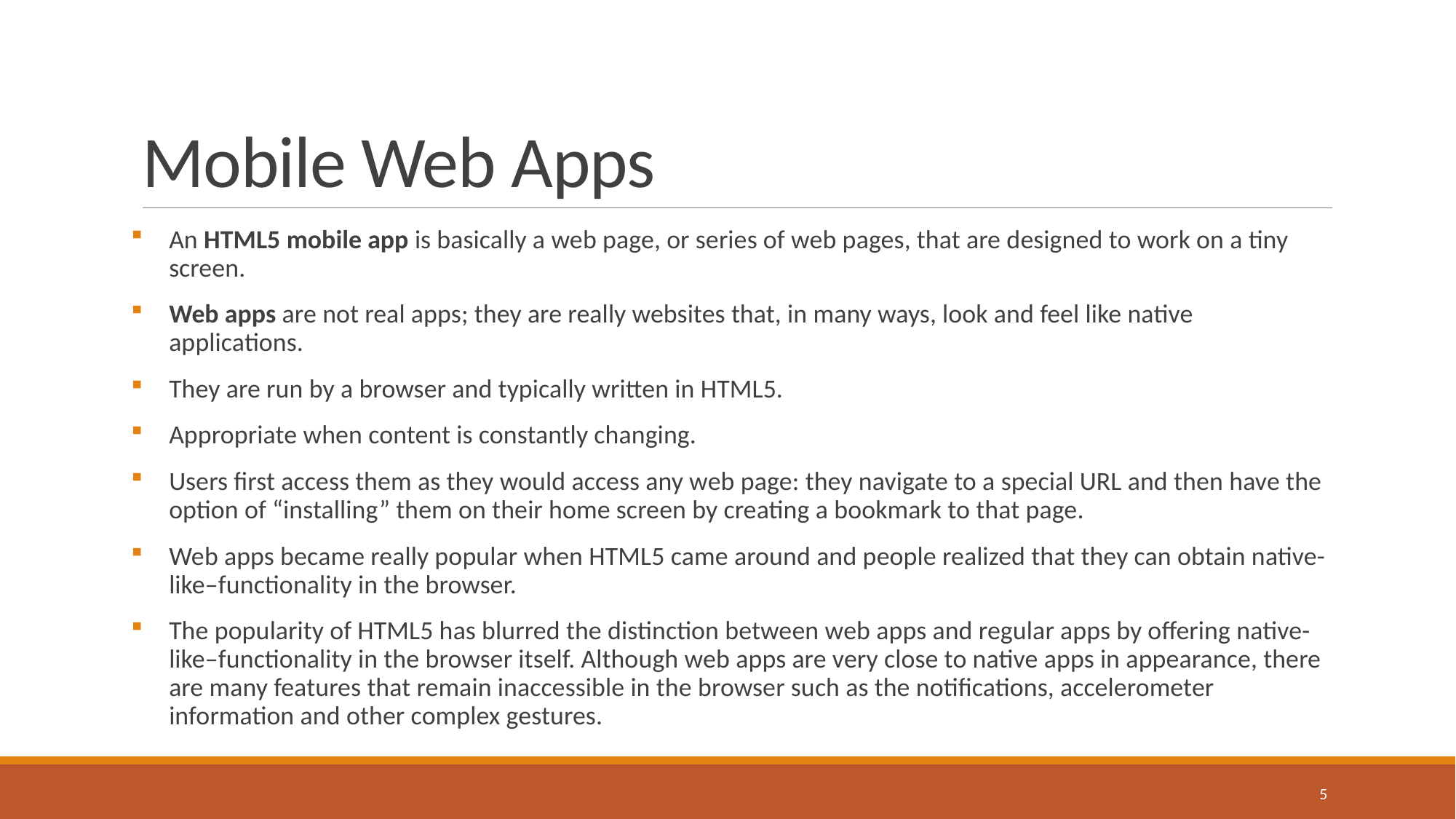

# Mobile Web Apps
An HTML5 mobile app is basically a web page, or series of web pages, that are designed to work on a tiny screen.
Web apps are not real apps; they are really websites that, in many ways, look and feel like native applications.
They are run by a browser and typically written in HTML5.
Appropriate when content is constantly changing.
Users first access them as they would access any web page: they navigate to a special URL and then have the option of “installing” them on their home screen by creating a bookmark to that page.
Web apps became really popular when HTML5 came around and people realized that they can obtain native-like–functionality in the browser.
The popularity of HTML5 has blurred the distinction between web apps and regular apps by offering native-like–functionality in the browser itself. Although web apps are very close to native apps in appearance, there are many features that remain inaccessible in the browser such as the notifications, accelerometer information and other complex gestures.

5